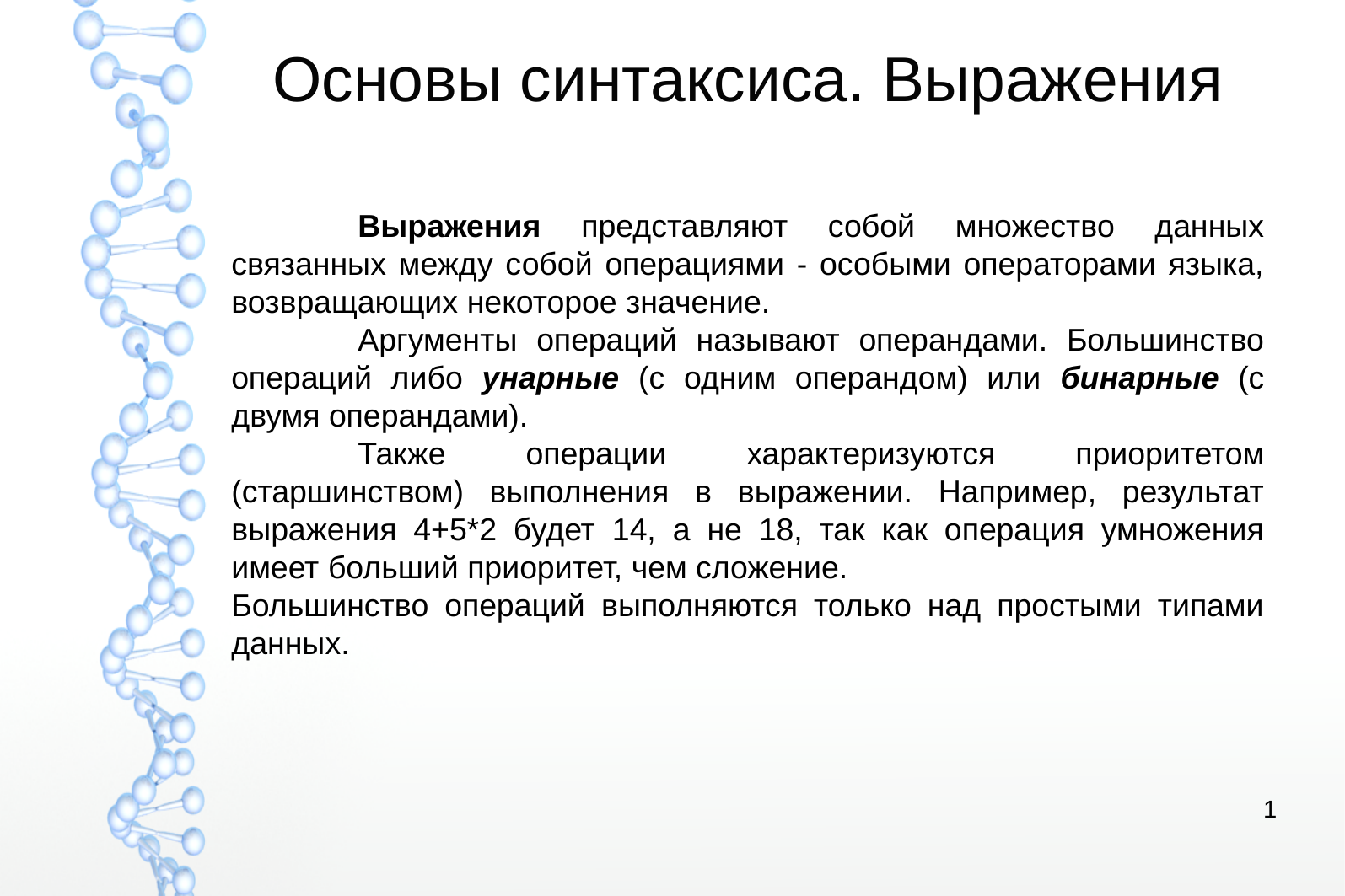

# Основы синтаксиса. Выражения

	Выражения представляют собой множество данных связанных между собой операциями - особыми операторами языка, возвращающих некоторое значение.
	Аргументы операций называют операндами. Большинство операций либо унарные (с одним операндом) или бинарные (с двумя операндами).
	Также операции характеризуются приоритетом (старшинством) выполнения в выражении. Например, результат выражения 4+5*2 будет 14, а не 18, так как операция умножения имеет больший приоритет, чем сложение.
Большинство операций выполняются только над простыми типами данных.
1